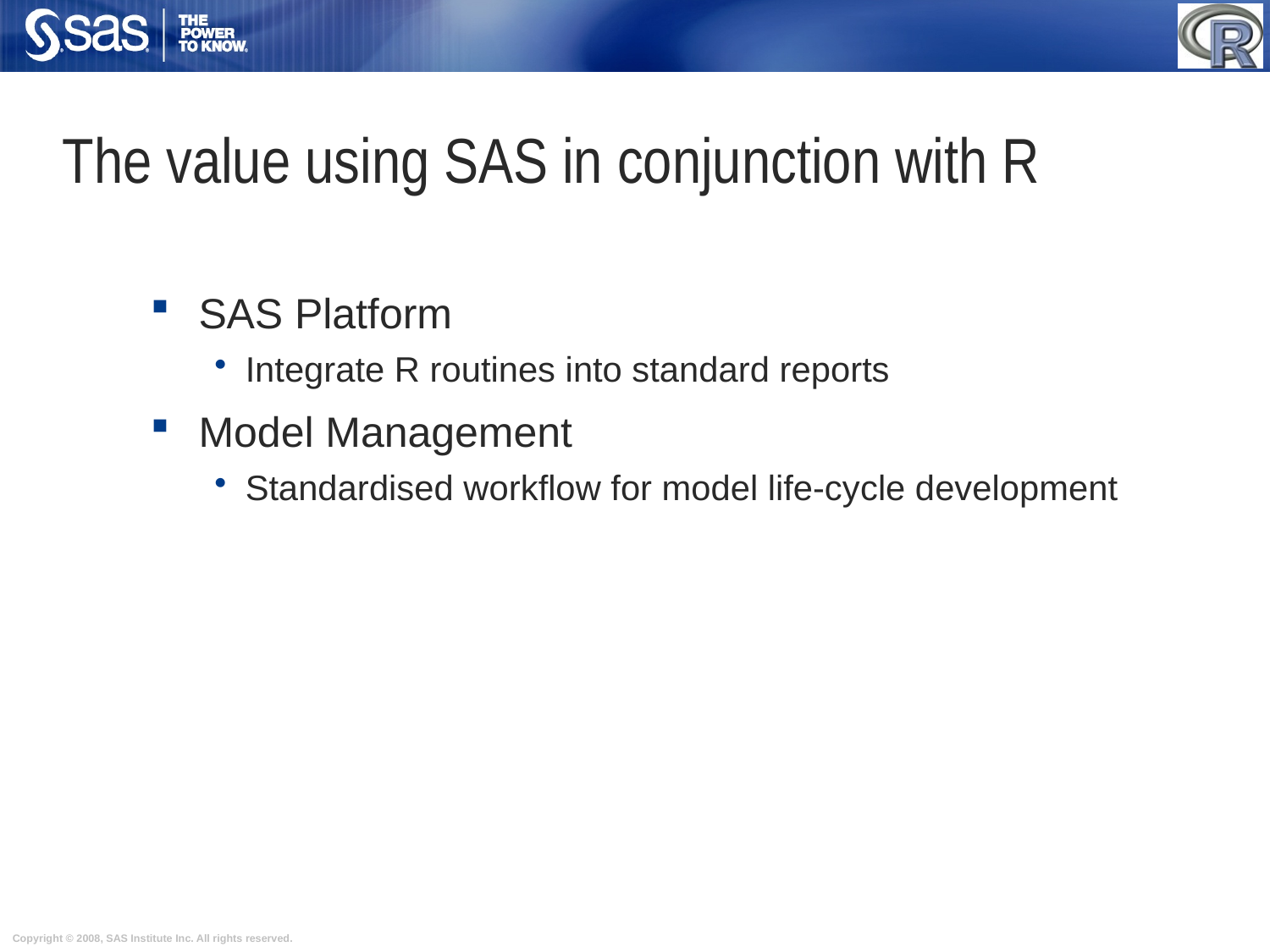

# The value using SAS in conjunction with R
SAS Platform
Integrate R routines into standard reports
Model Management
Standardised workflow for model life-cycle development